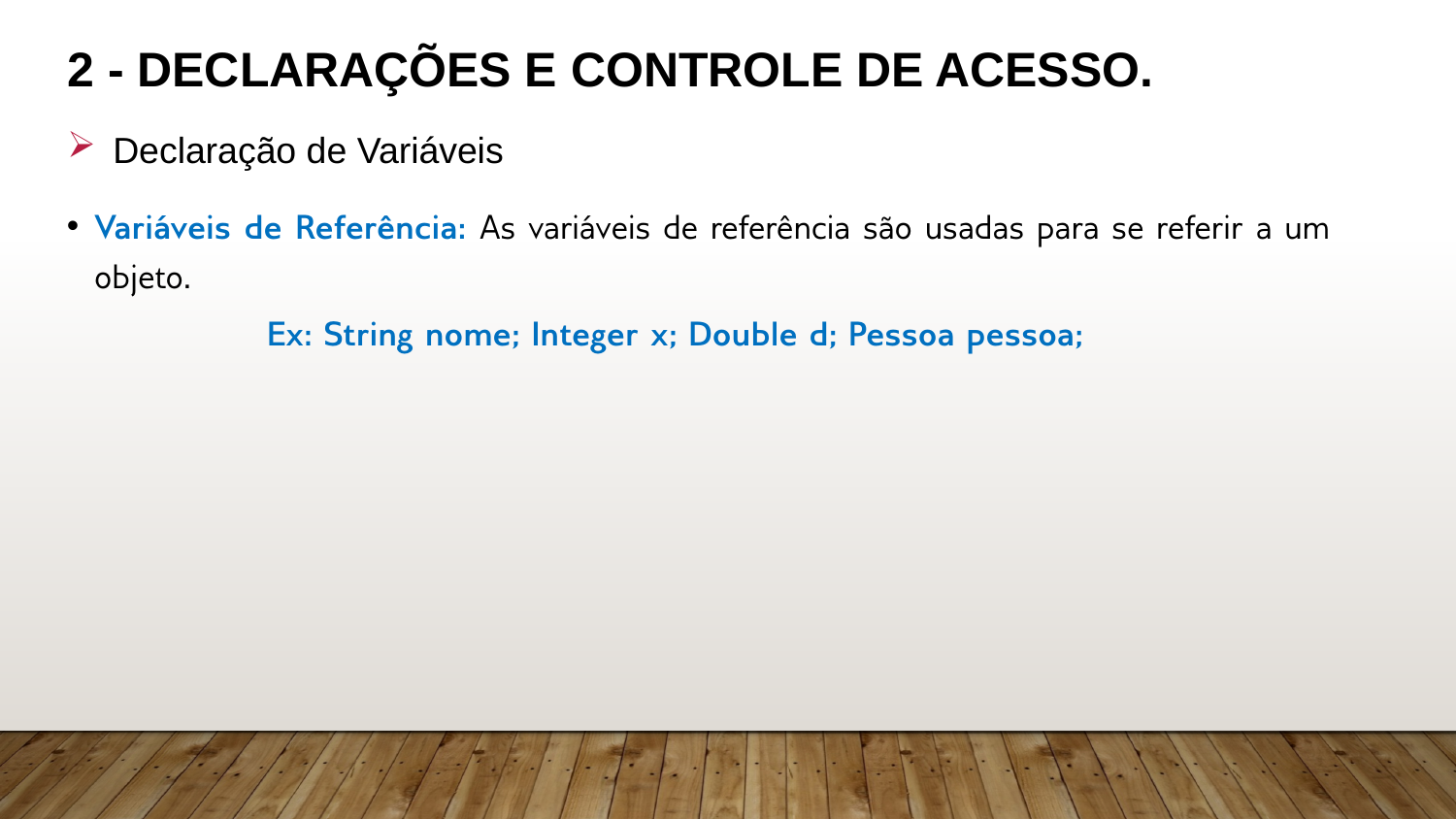

# 2 - Declarações e Controle de Acesso.
Declaração de Variáveis
Variáveis de Referência: As variáveis de referência são usadas para se referir a um objeto.
	Ex: String nome; Integer x; Double d; Pessoa pessoa;